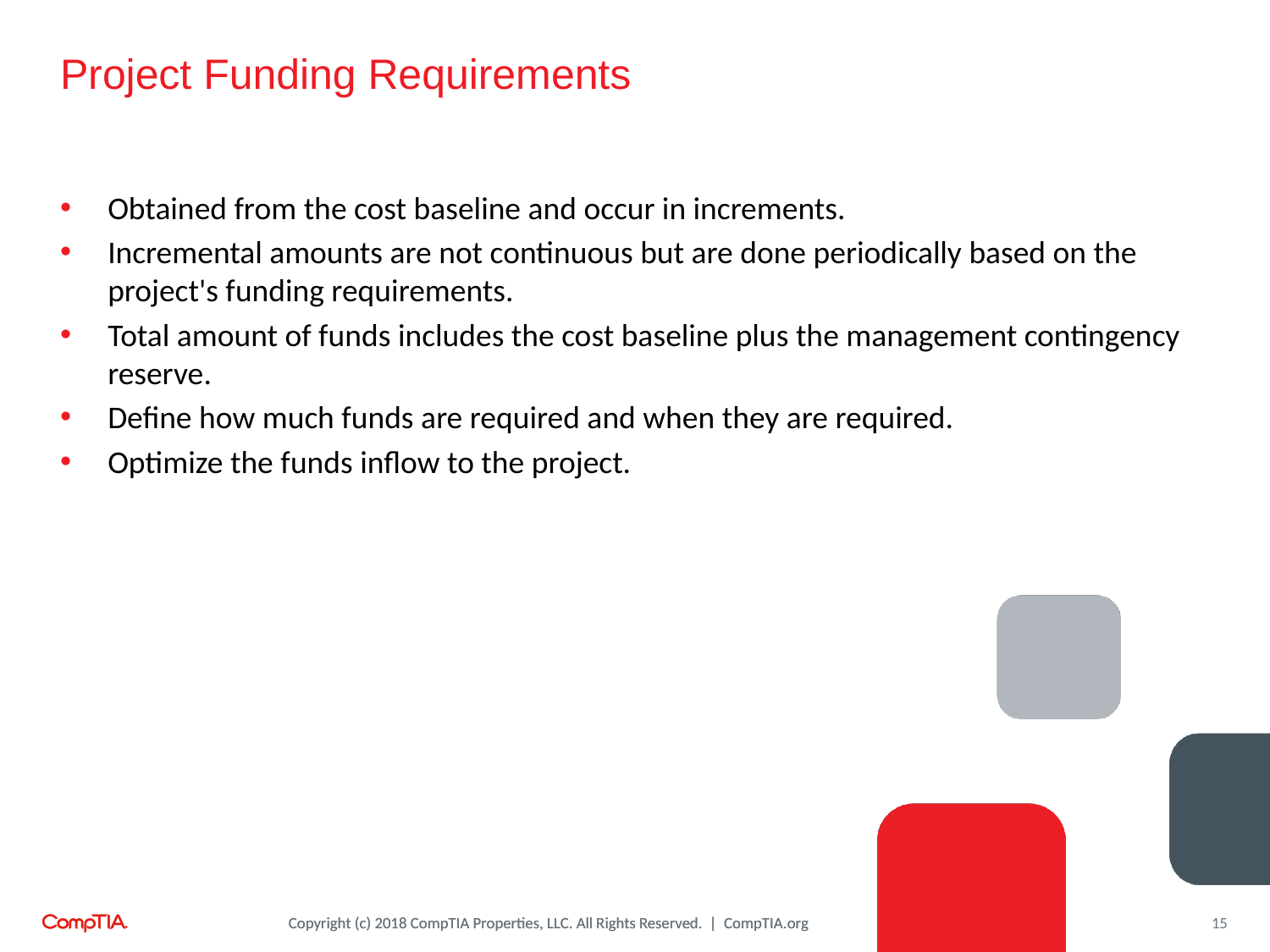

# Project Funding Requirements
Obtained from the cost baseline and occur in increments.
Incremental amounts are not continuous but are done periodically based on the project's funding requirements.
Total amount of funds includes the cost baseline plus the management contingency reserve.
Define how much funds are required and when they are required.
Optimize the funds inflow to the project.
15